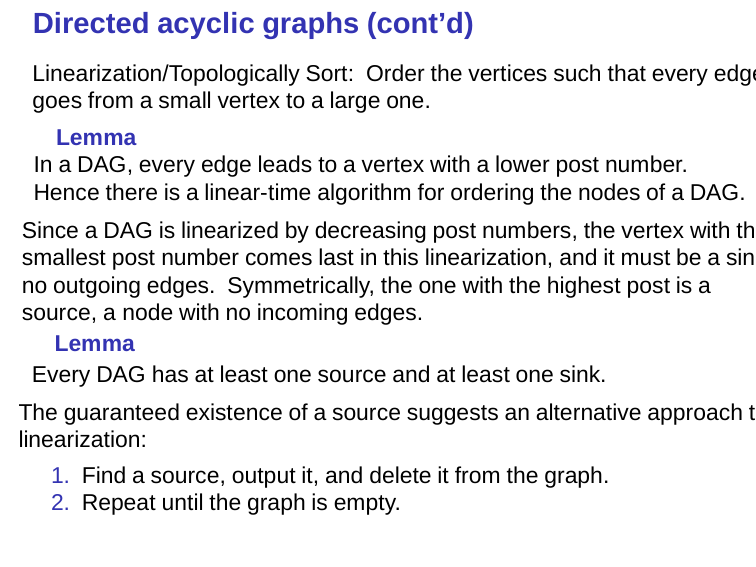

Directed acyclic graphs (cont’d)
Linearization/Topologically Sort:  Order the vertices such that every edge
goes from a small vertex to a large one.
Lemma
In a DAG, every edge leads to a vertex with a lower post number.
Hence there is a linear-time algorithm for ordering the nodes of a DAG.
Since a DAG is linearized by decreasing post numbers, the vertex with the
smallest post number comes last in this linearization, and it must be a sink –
no outgoing edges.  Symmetrically, the one with the highest post is a
source, a node with no incoming edges.
Lemma
Every DAG has at least one source and at least one sink.
The guaranteed existence of a source suggests an alternative approach to
linearization:
1.  Find a source, output it, and delete it from the graph.
2.  Repeat until the graph is empty.